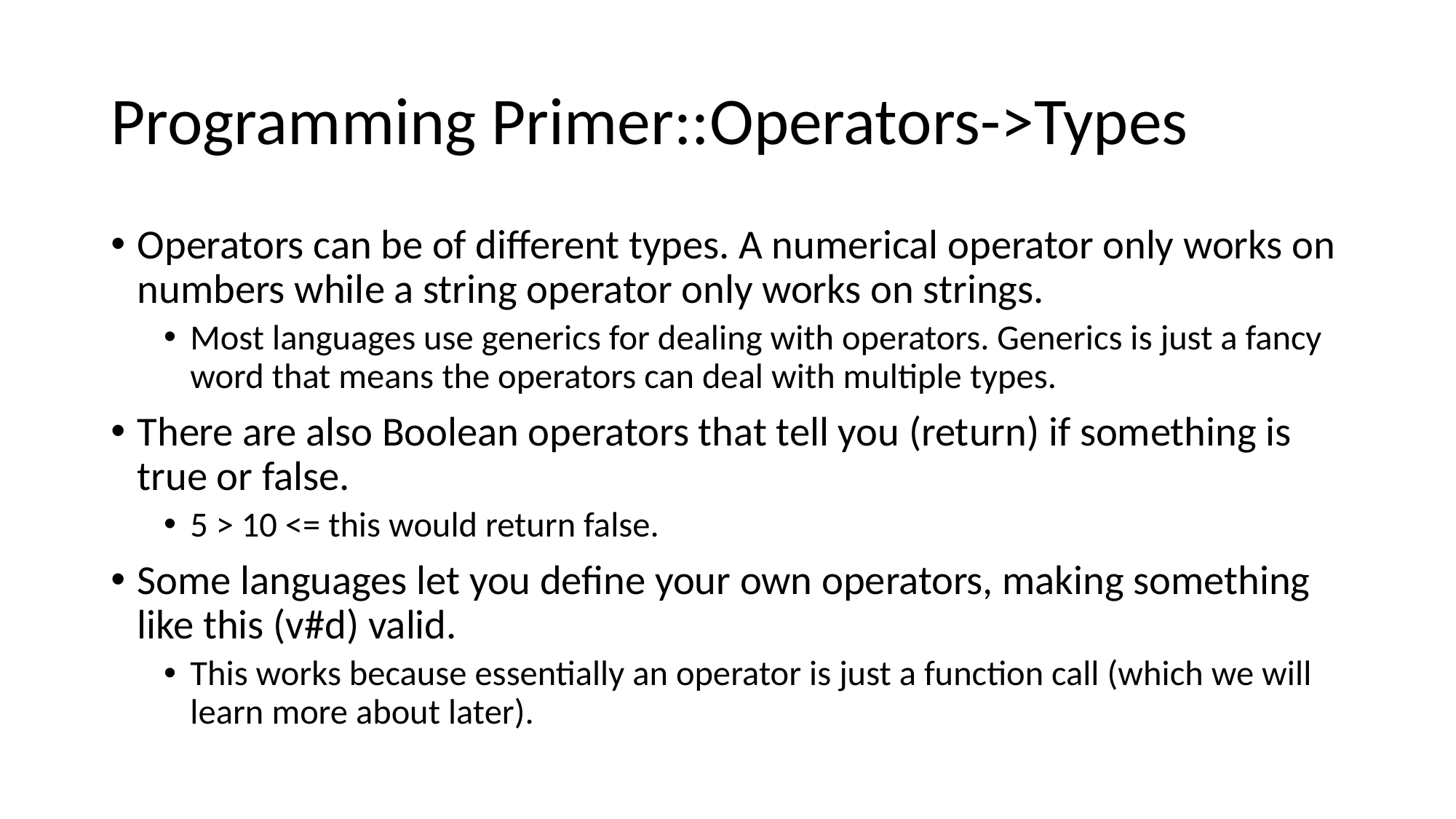

# Programming Primer::Operators->Types
Operators can be of different types. A numerical operator only works on numbers while a string operator only works on strings.
Most languages use generics for dealing with operators. Generics is just a fancy word that means the operators can deal with multiple types.
There are also Boolean operators that tell you (return) if something is true or false.
5 > 10 <= this would return false.
Some languages let you define your own operators, making something like this (v#d) valid.
This works because essentially an operator is just a function call (which we will learn more about later).